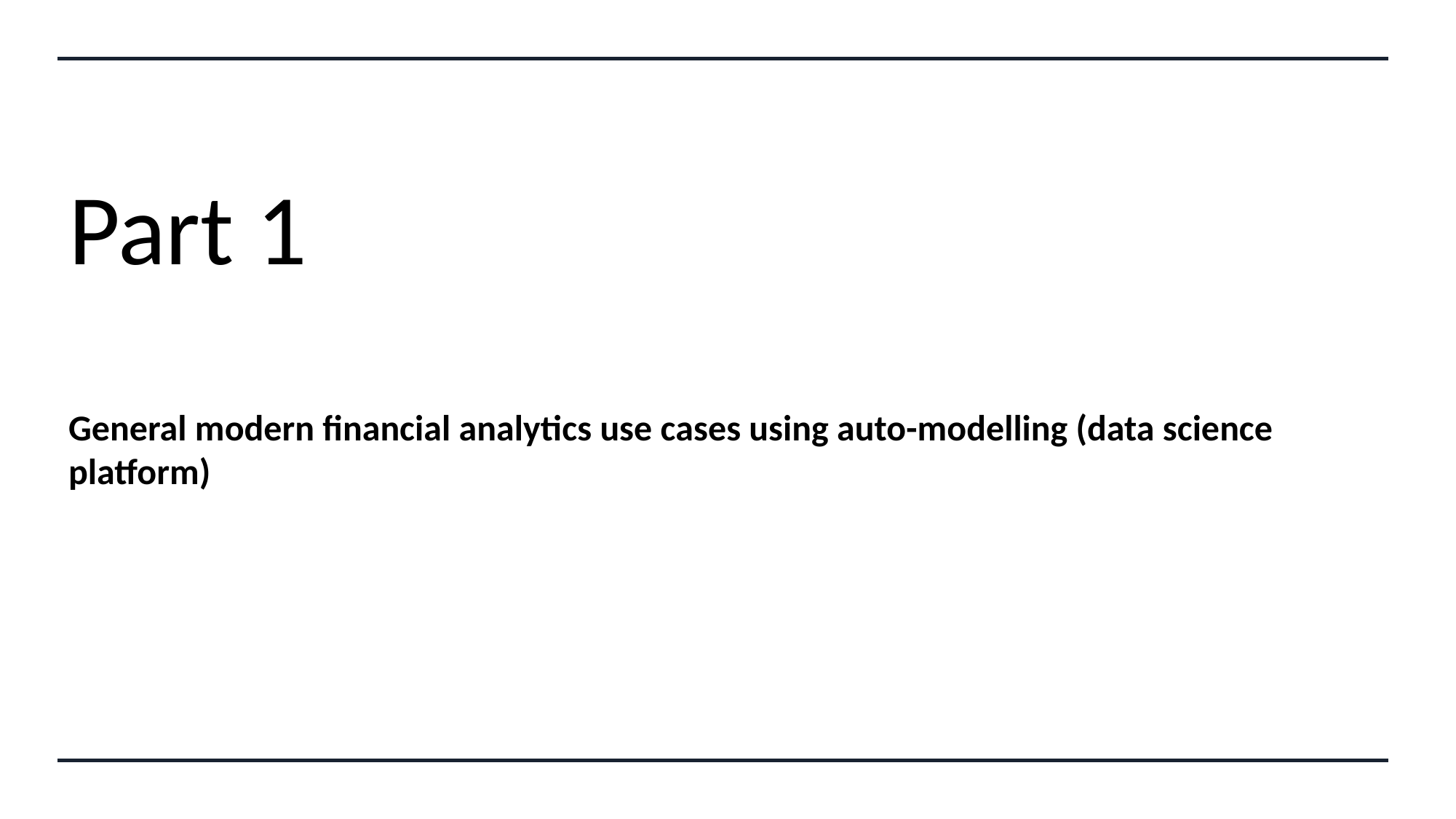

# Part 1
General modern financial analytics use cases using auto-modelling (data science platform)